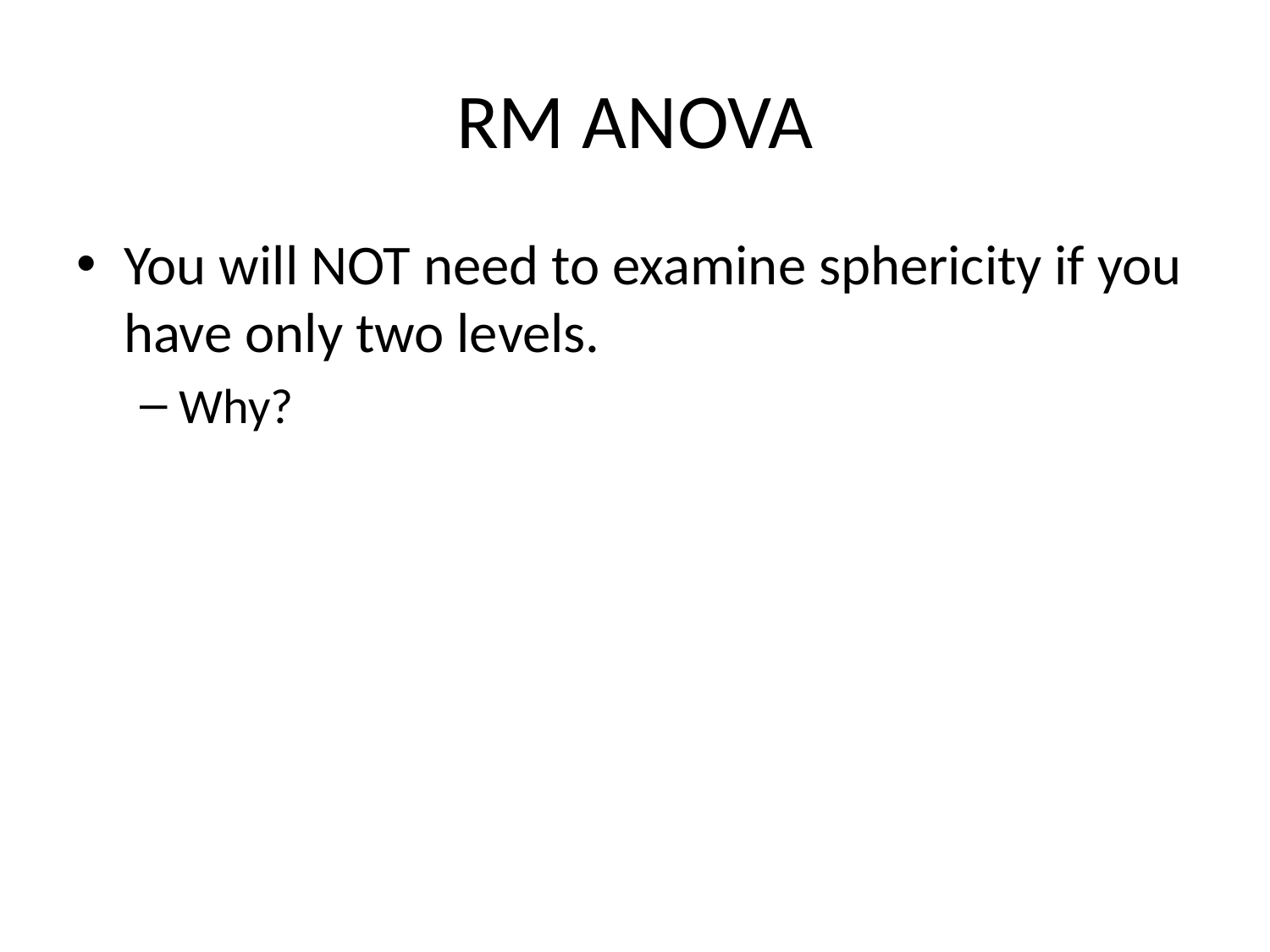

# RM ANOVA
You will NOT need to examine sphericity if you have only two levels.
Why?